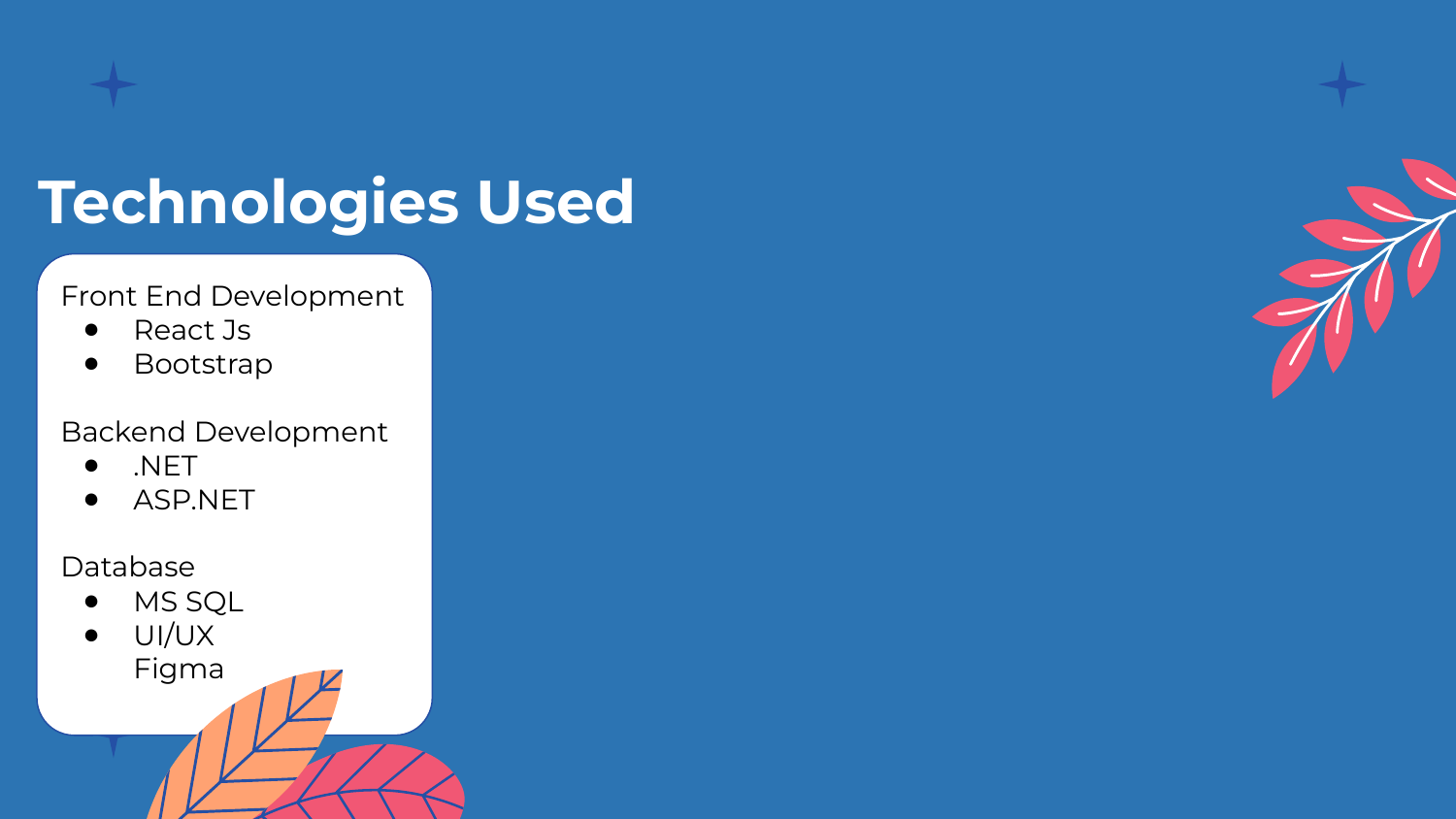

# Technologies Used

Front End Development
React Js
Bootstrap

Backend Development
.NET
ASP.NET

Database
MS SQL
UI/UX
Figma